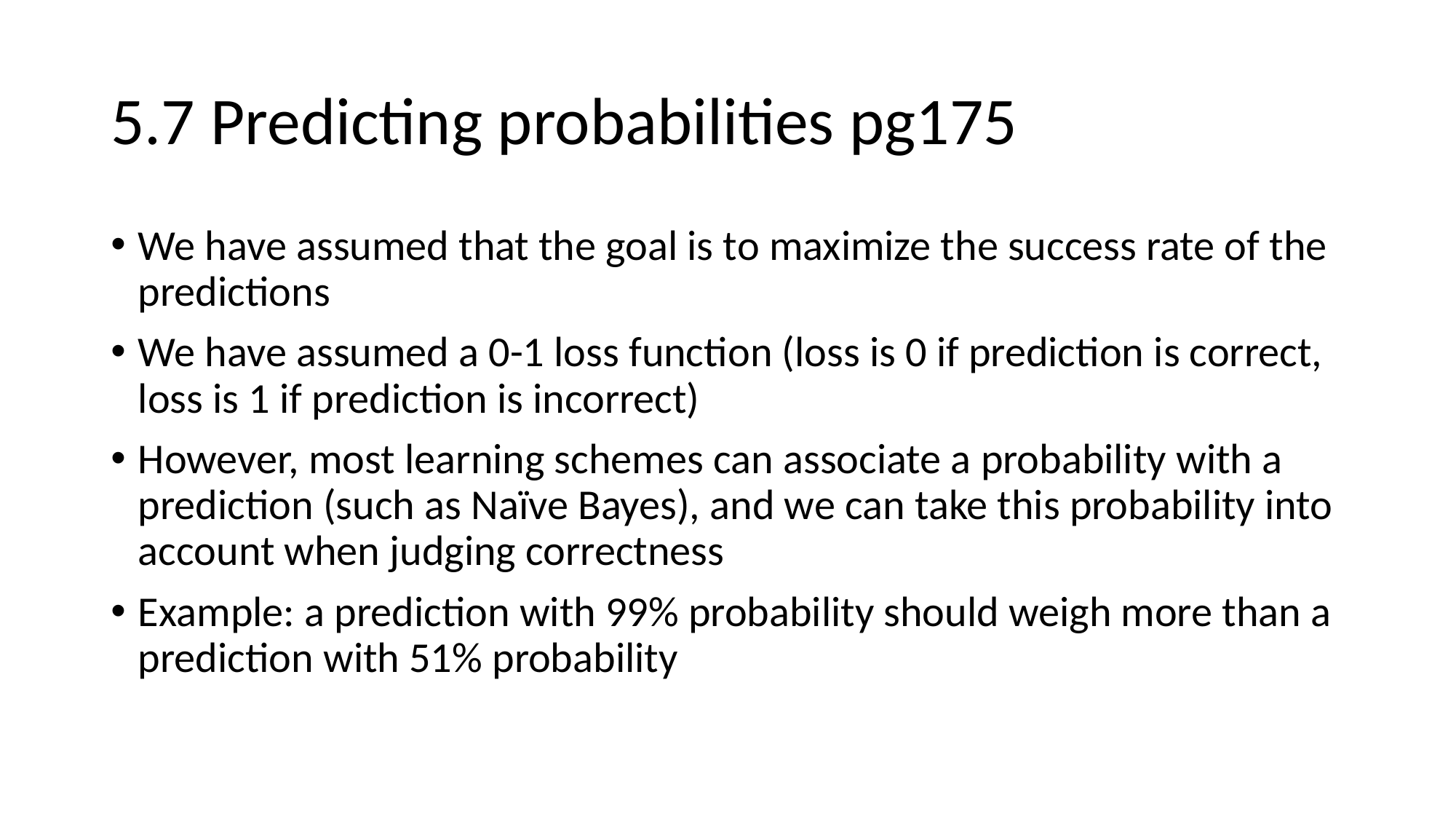

# 5.7 Predicting probabilities pg175
We have assumed that the goal is to maximize the success rate of the predictions
We have assumed a 0-1 loss function (loss is 0 if prediction is correct, loss is 1 if prediction is incorrect)
However, most learning schemes can associate a probability with a prediction (such as Naïve Bayes), and we can take this probability into account when judging correctness
Example: a prediction with 99% probability should weigh more than a prediction with 51% probability